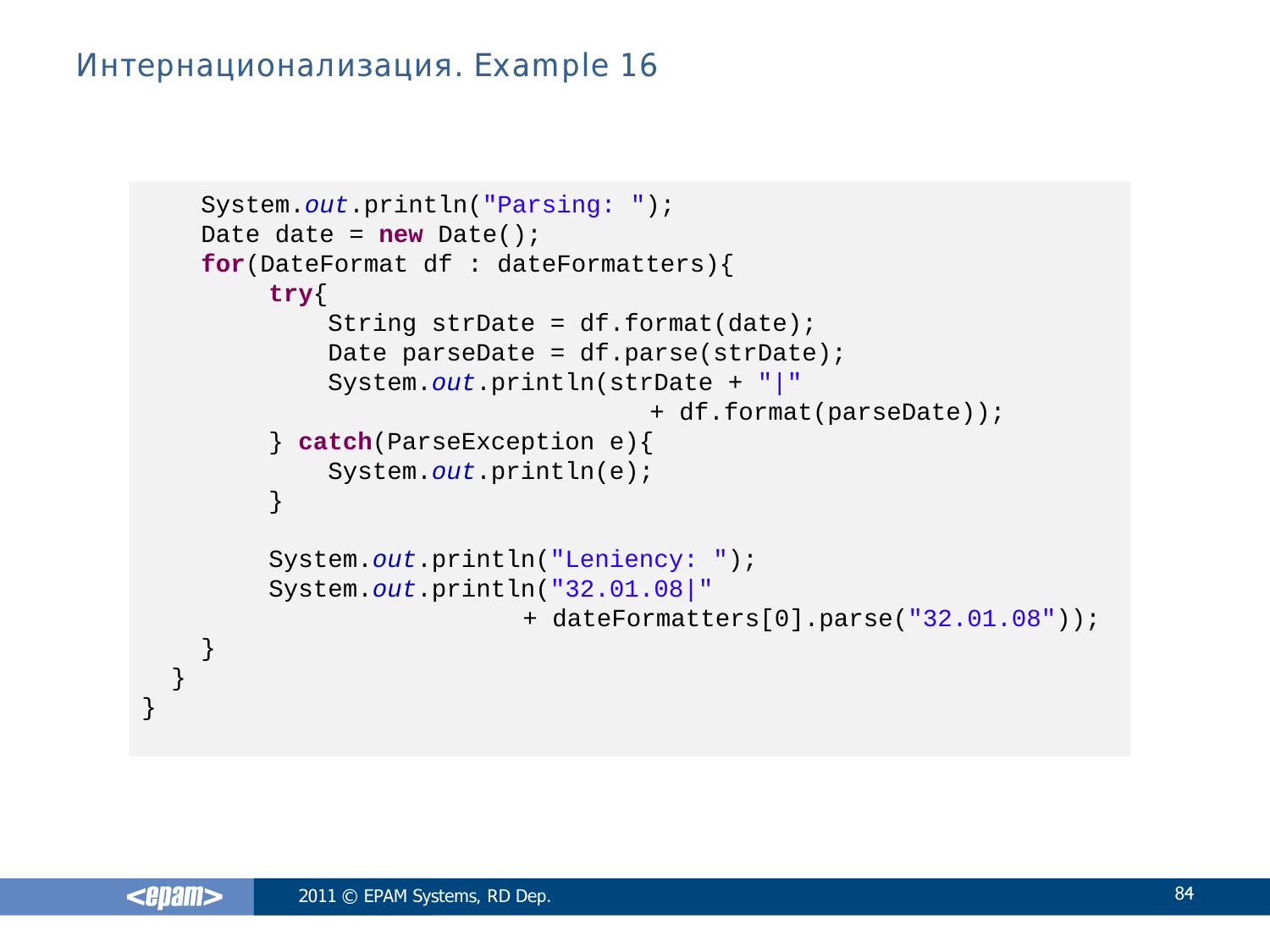

# Интернационализация. Example 16
    System.out.println("Parsing: ");
    Date date = new Date();
    for(DateFormat df : dateFormatters){
	try{
  	    String strDate = df.format(date);
	    Date parseDate = df.parse(strDate);
	    System.out.println(strDate + "|"
				+ df.format(parseDate));
	} catch(ParseException e){
	    System.out.println(e);
	}

	System.out.println("Leniency: ");
	System.out.println("32.01.08|"
			+ dateFormatters[0].parse("32.01.08"));
    }
  }
}

84
2011 © EPAM Systems, RD Dep.